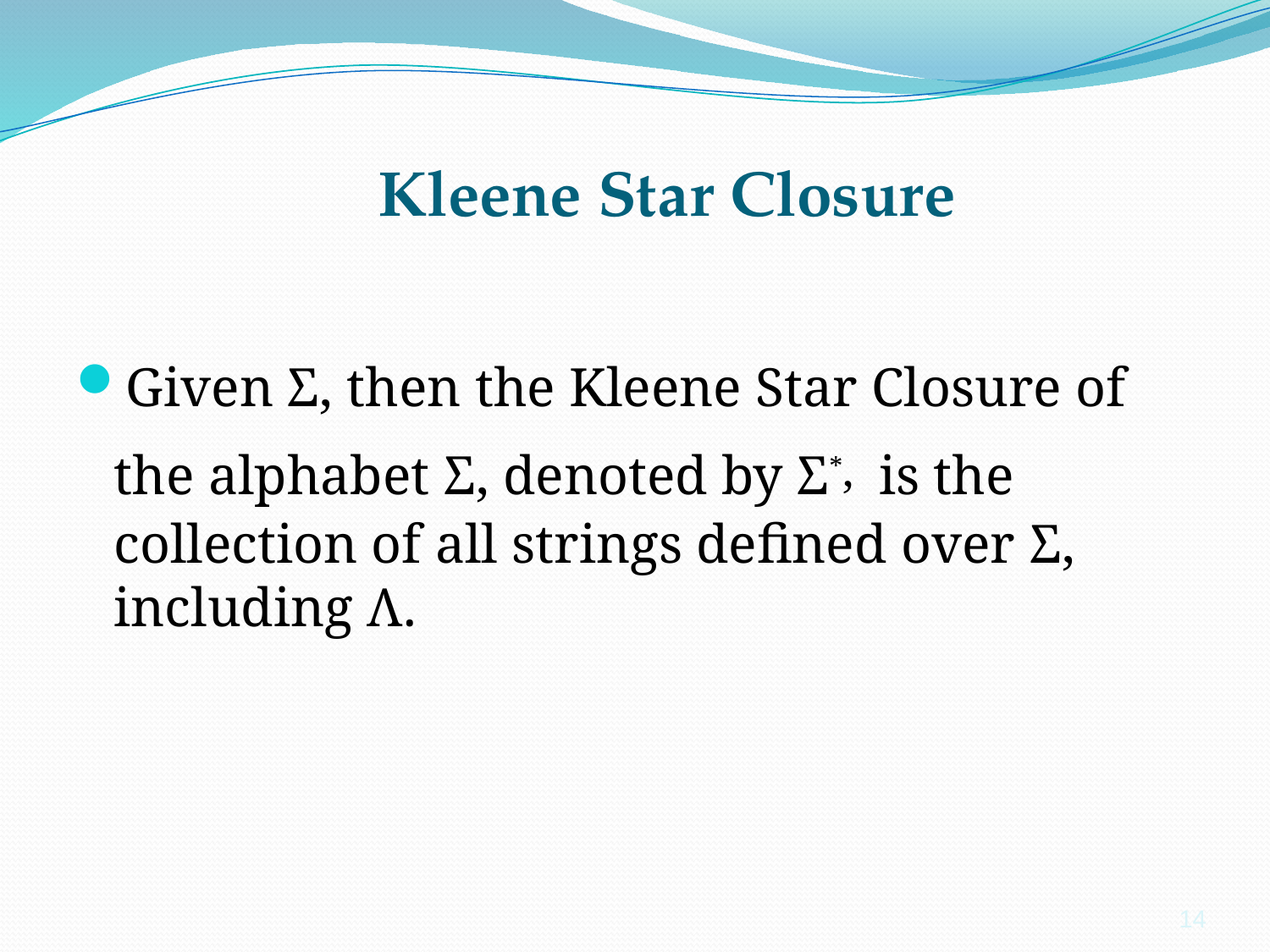

# Kleene Star Closure

Given Σ, then the Kleene Star Closure of the alphabet Σ, denoted by Σ*,  is the collection of all strings defined over Σ, including Λ.
14